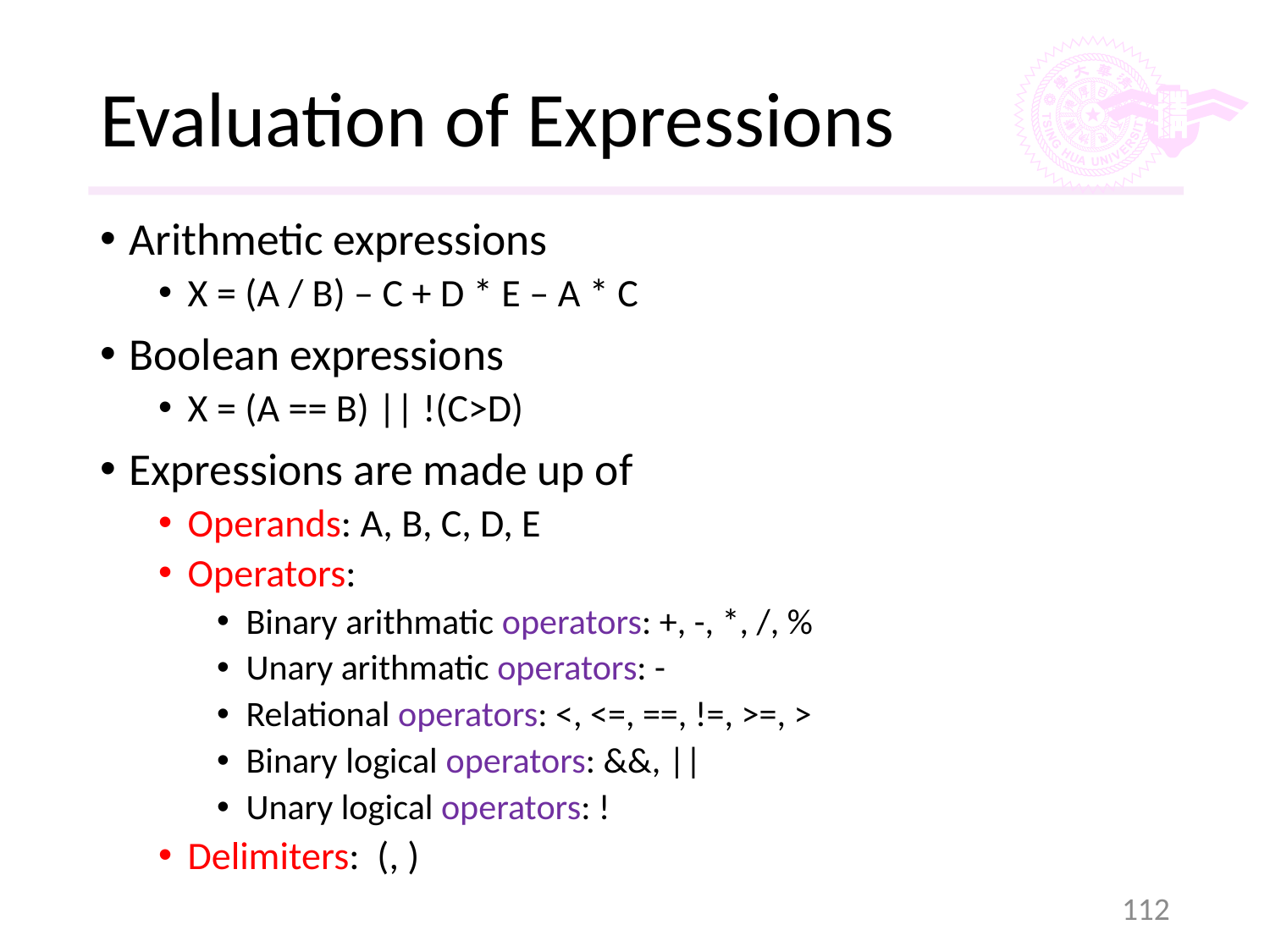

# Evaluation of Expressions
Arithmetic expressions
X = (A / B) – C + D * E – A * C
Boolean expressions
X = (A == B) || !(C>D)
Expressions are made up of
Operands: A, B, C, D, E
Operators:
Binary arithmatic operators: +, -, *, /, %
Unary arithmatic operators: -
Relational operators: <, <=, ==, !=, >=, >
Binary logical operators: &&, ||
Unary logical operators: !
Delimiters:  (, )
112